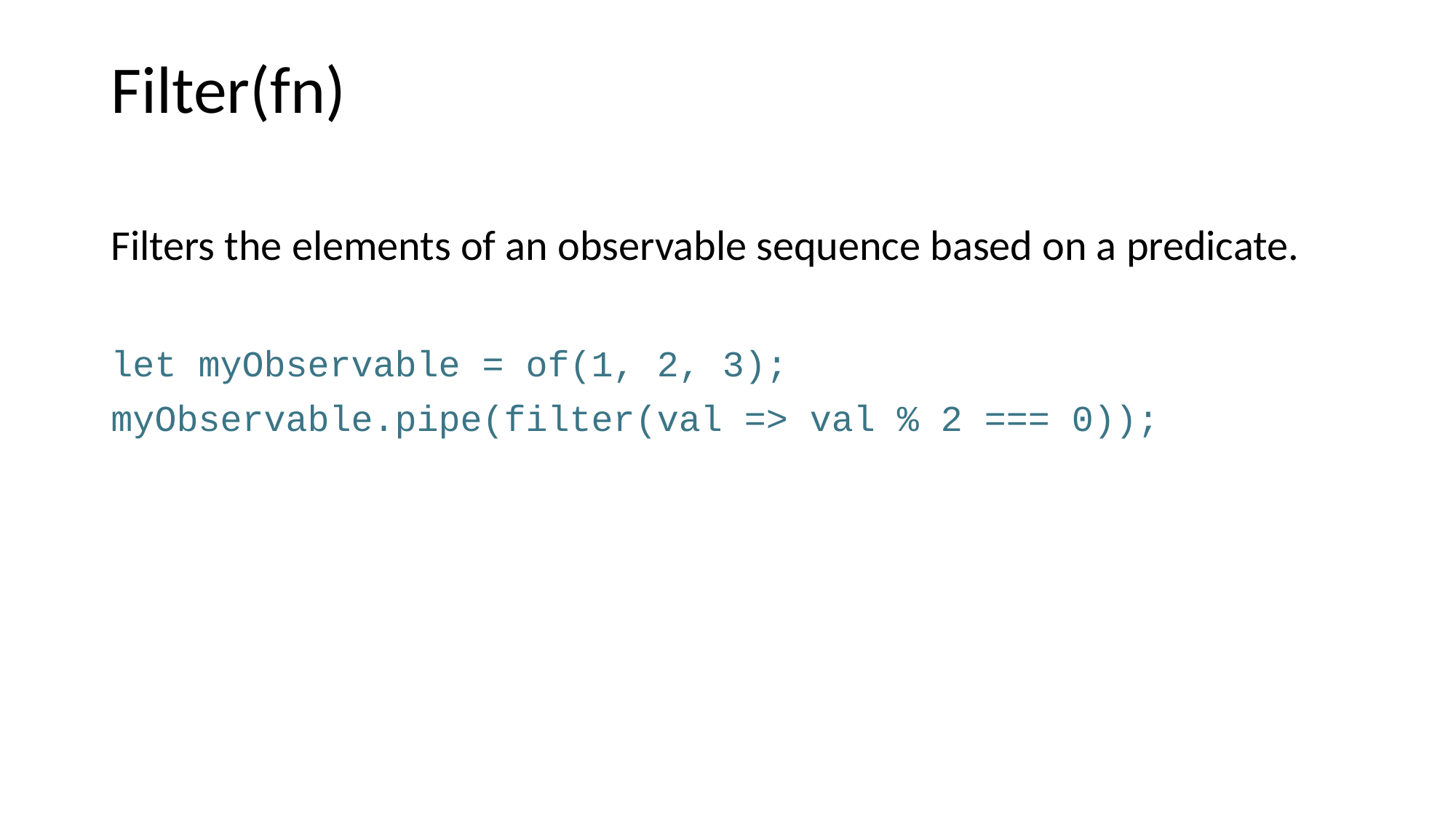

# Filter(fn)
Filters the elements of an observable sequence based on a predicate.

let myObservable = of(1, 2, 3);
myObservable.pipe(filter(val => val % 2 === 0));